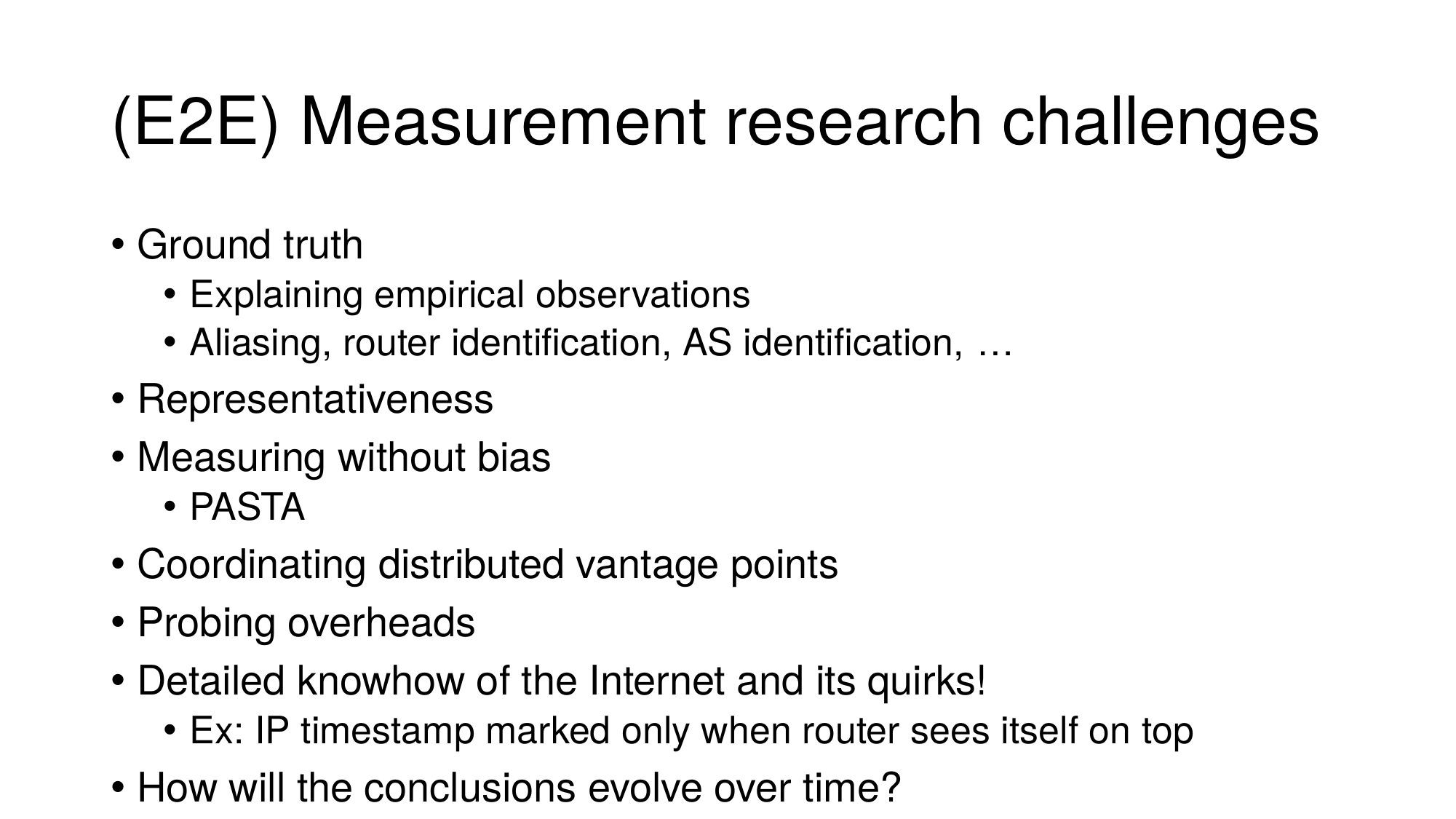

# (E2E) Measurement research challenges
Ground truth
Explaining empirical observations
Aliasing, router identification, AS identification, …
Representativeness
Measuring without bias
PASTA
Coordinating distributed vantage points
Probing overheads
Detailed knowhow of the Internet and its quirks!
Ex: IP timestamp marked only when router sees itself on top
How will the conclusions evolve over time?